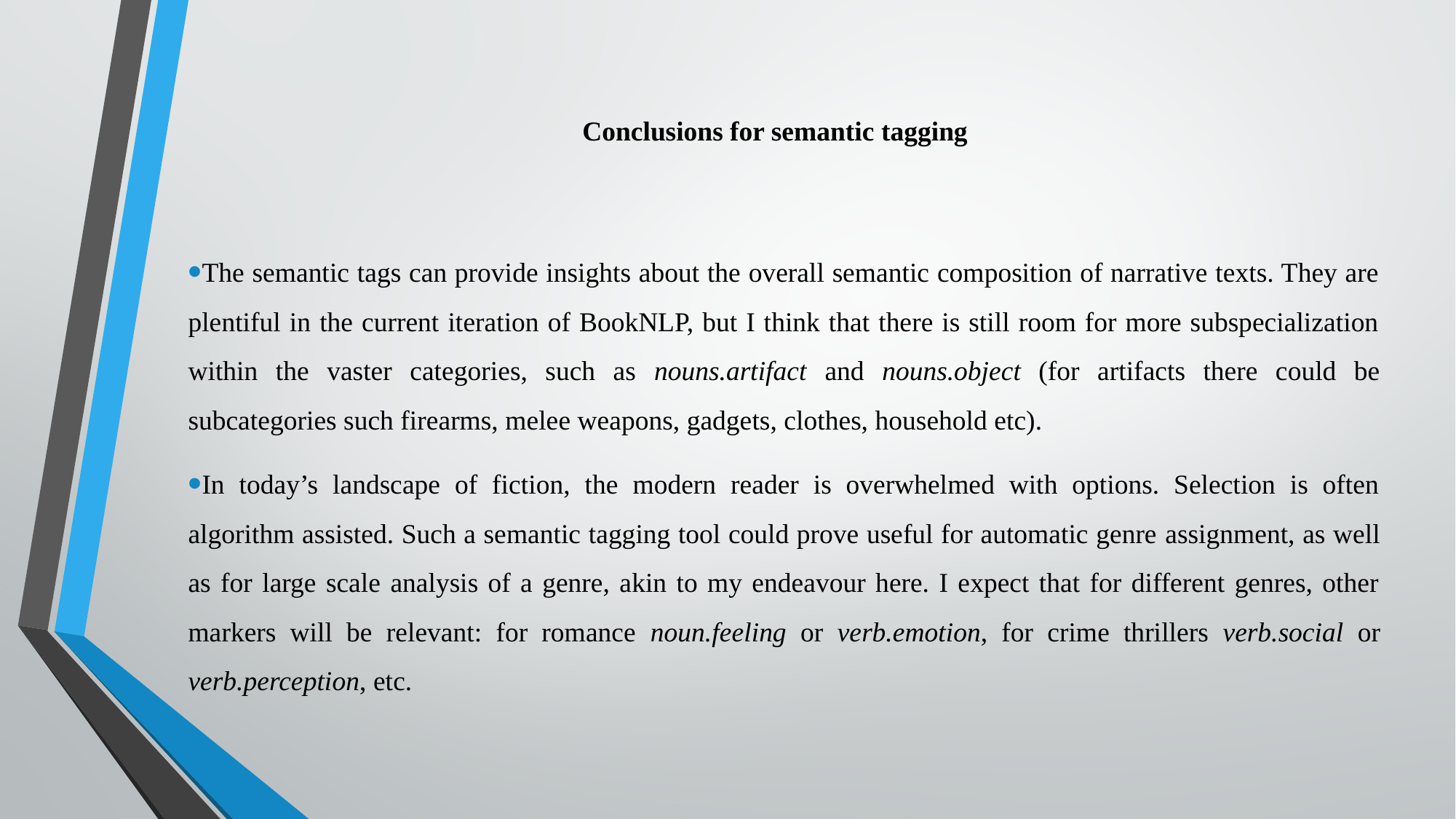

# Conclusions for semantic tagging
The semantic tags can provide insights about the overall semantic composition of narrative texts. They are plentiful in the current iteration of BookNLP, but I think that there is still room for more subspecialization within the vaster categories, such as nouns.artifact and nouns.object (for artifacts there could be subcategories such firearms, melee weapons, gadgets, clothes, household etc).
In today’s landscape of fiction, the modern reader is overwhelmed with options. Selection is often algorithm assisted. Such a semantic tagging tool could prove useful for automatic genre assignment, as well as for large scale analysis of a genre, akin to my endeavour here. I expect that for different genres, other markers will be relevant: for romance noun.feeling or verb.emotion, for crime thrillers verb.social or verb.perception, etc.